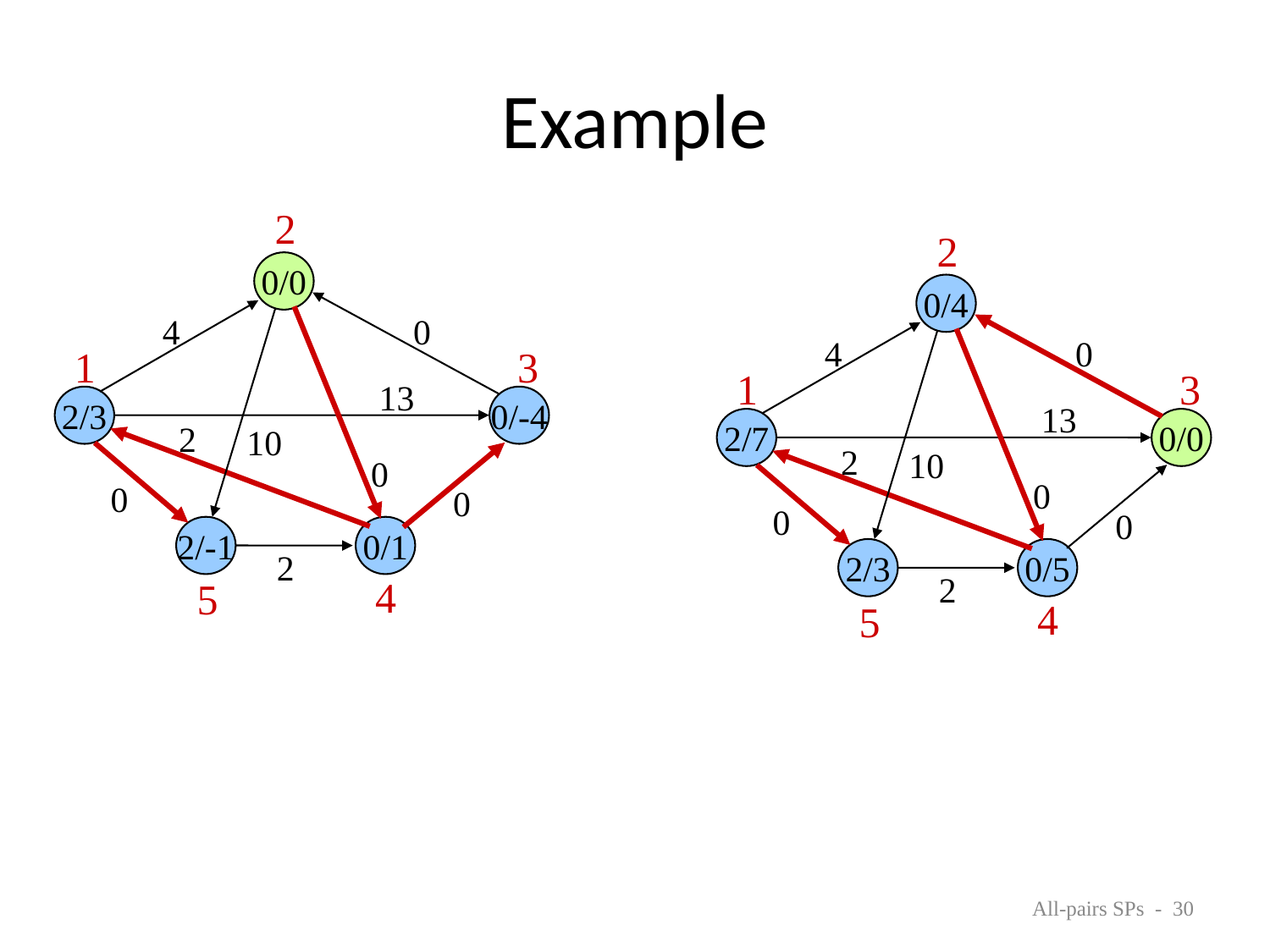

Example
2
0/0

4
0

1
3
13
2/3
0/-4
2
10

0
0
0
2/-1
0/1
2

4
5
2
0/4

4
0

1
3
13
2/7
0/0
2
10

0
0
0
2/3
0/5
2

4
5
 All-pairs SPs  -  30